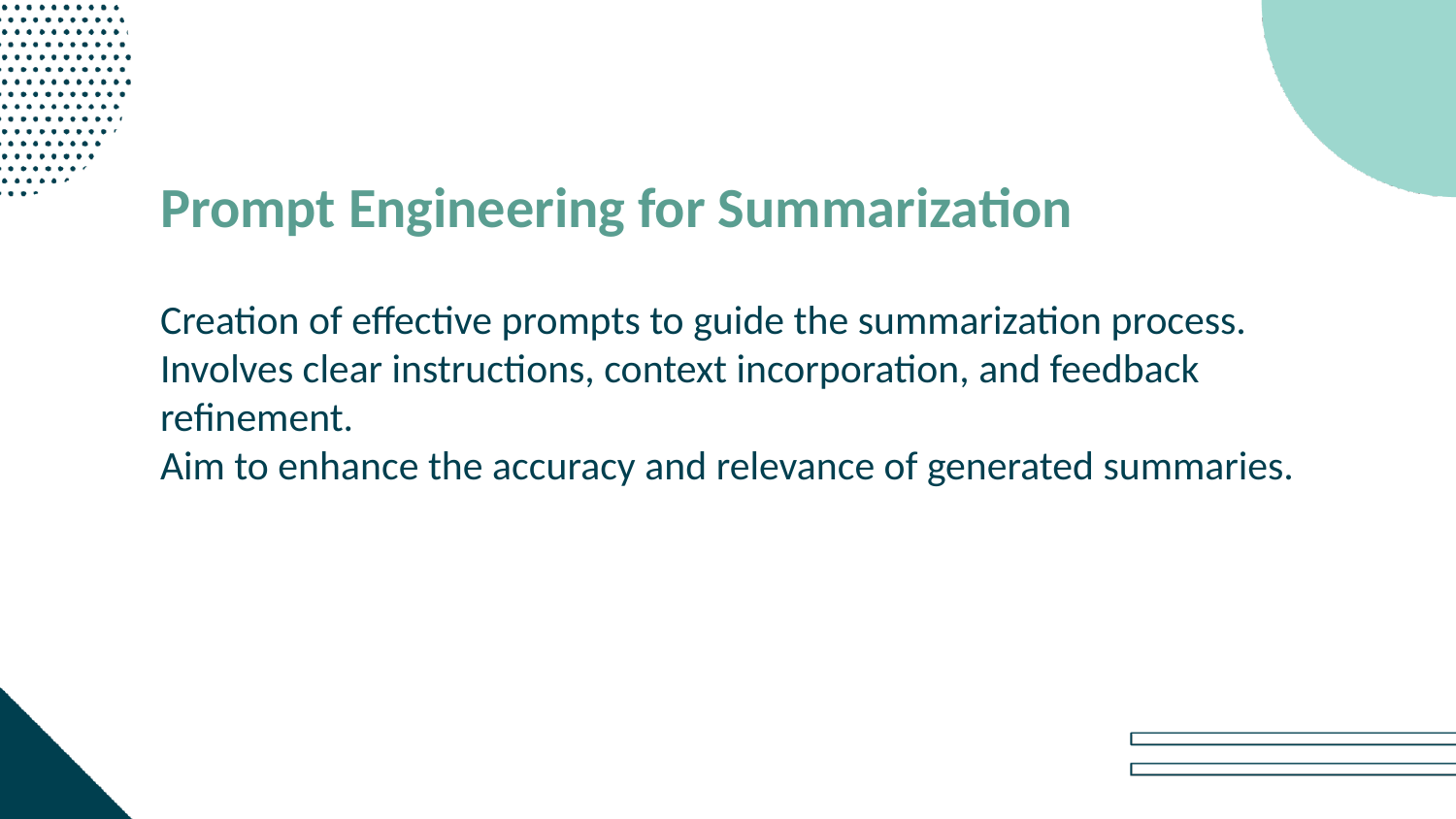

Prompt Engineering for Summarization
Creation of effective prompts to guide the summarization process.
Involves clear instructions, context incorporation, and feedback refinement.
Aim to enhance the accuracy and relevance of generated summaries.